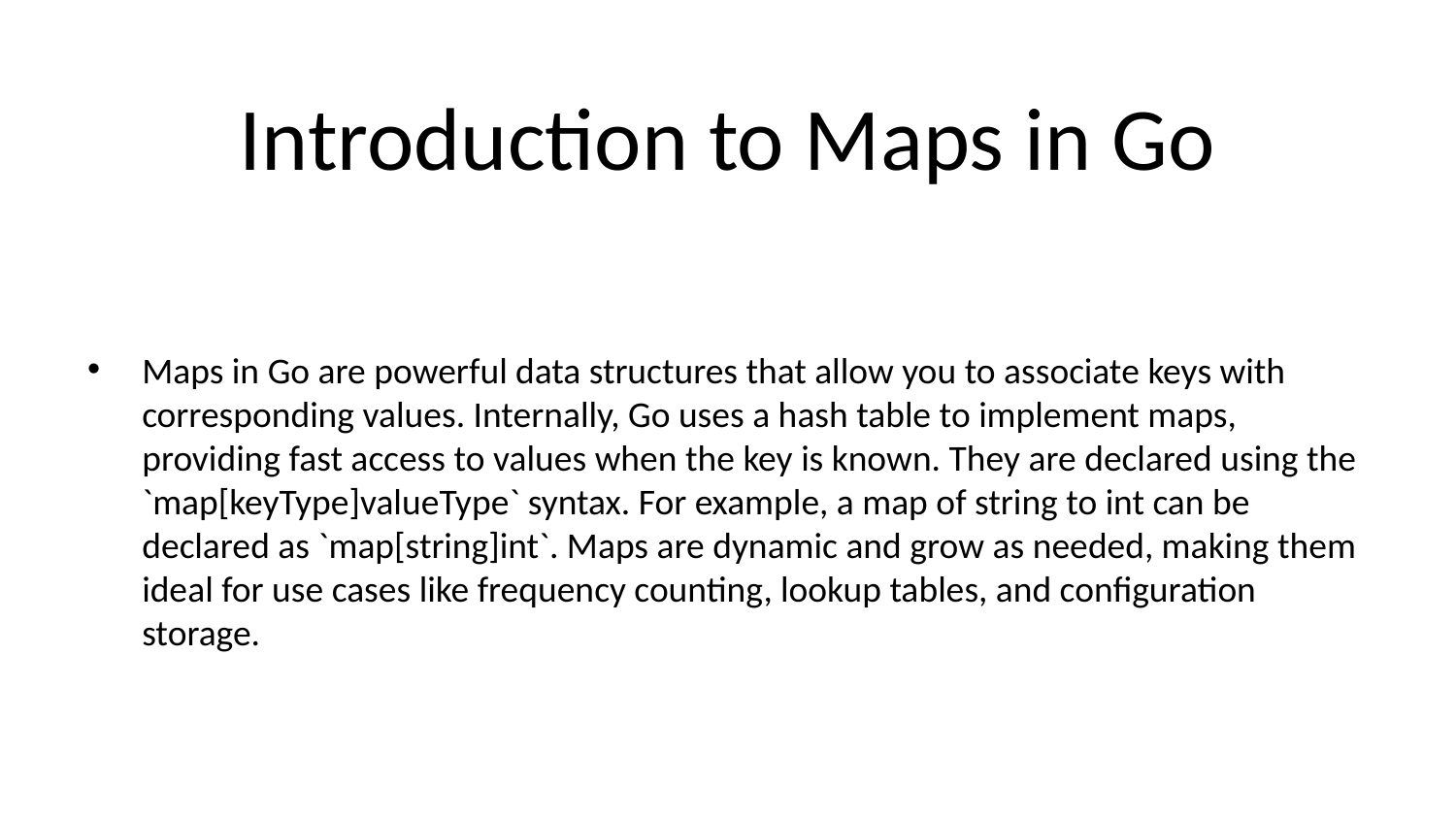

# Introduction to Maps in Go

Maps in Go are powerful data structures that allow you to associate keys with corresponding values. Internally, Go uses a hash table to implement maps, providing fast access to values when the key is known. They are declared using the `map[keyType]valueType` syntax. For example, a map of string to int can be declared as `map[string]int`. Maps are dynamic and grow as needed, making them ideal for use cases like frequency counting, lookup tables, and configuration storage.